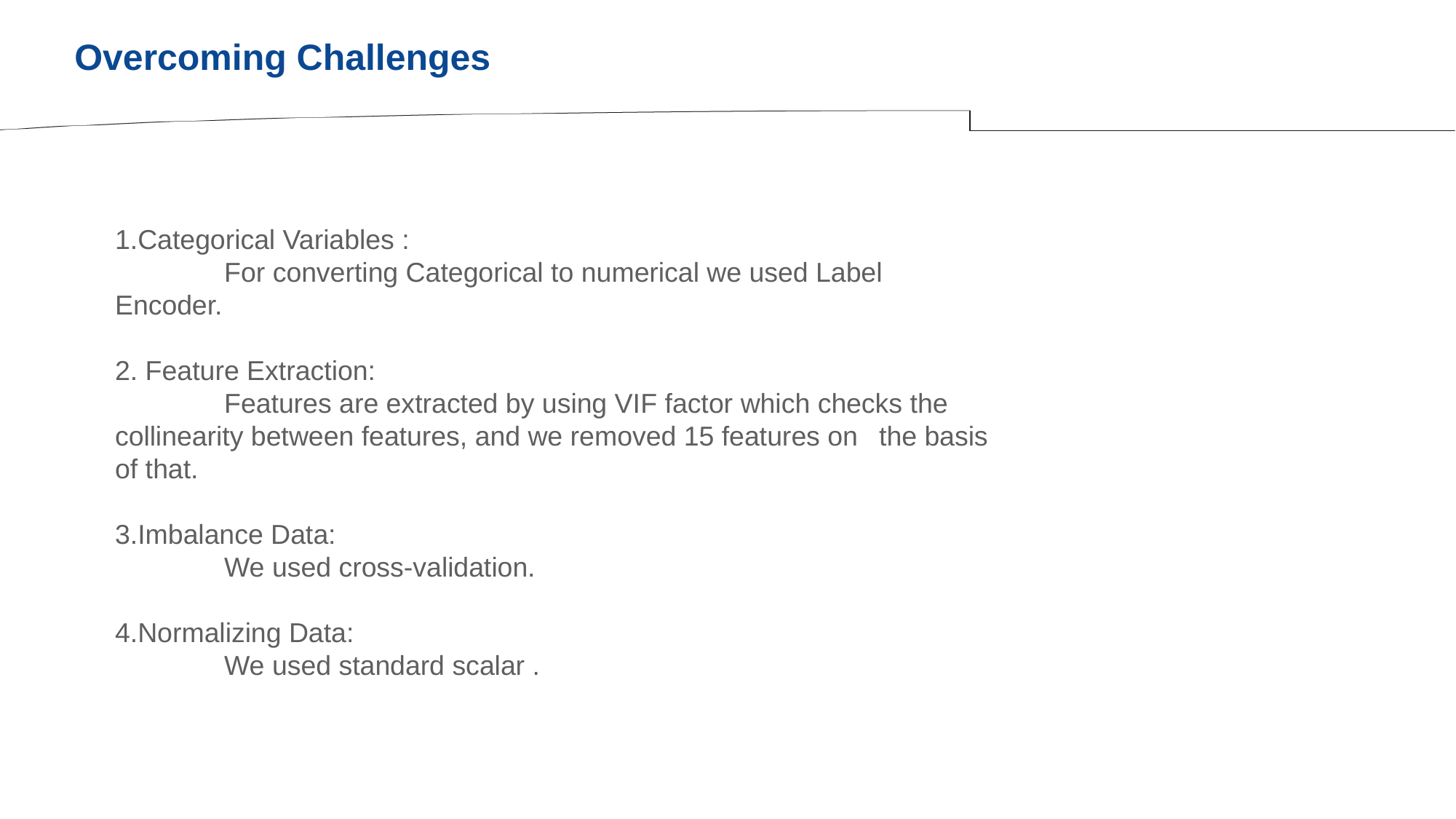

# Overcoming Challenges
1.Categorical Variables :
	For converting Categorical to numerical we used Label 	Encoder.

2. Feature Extraction:
	Features are extracted by using VIF factor which checks the 	collinearity between features, and we removed 15 features on 	the basis of that.

3.Imbalance Data:
	We used cross-validation.

4.Normalizing Data:
	We used standard scalar .